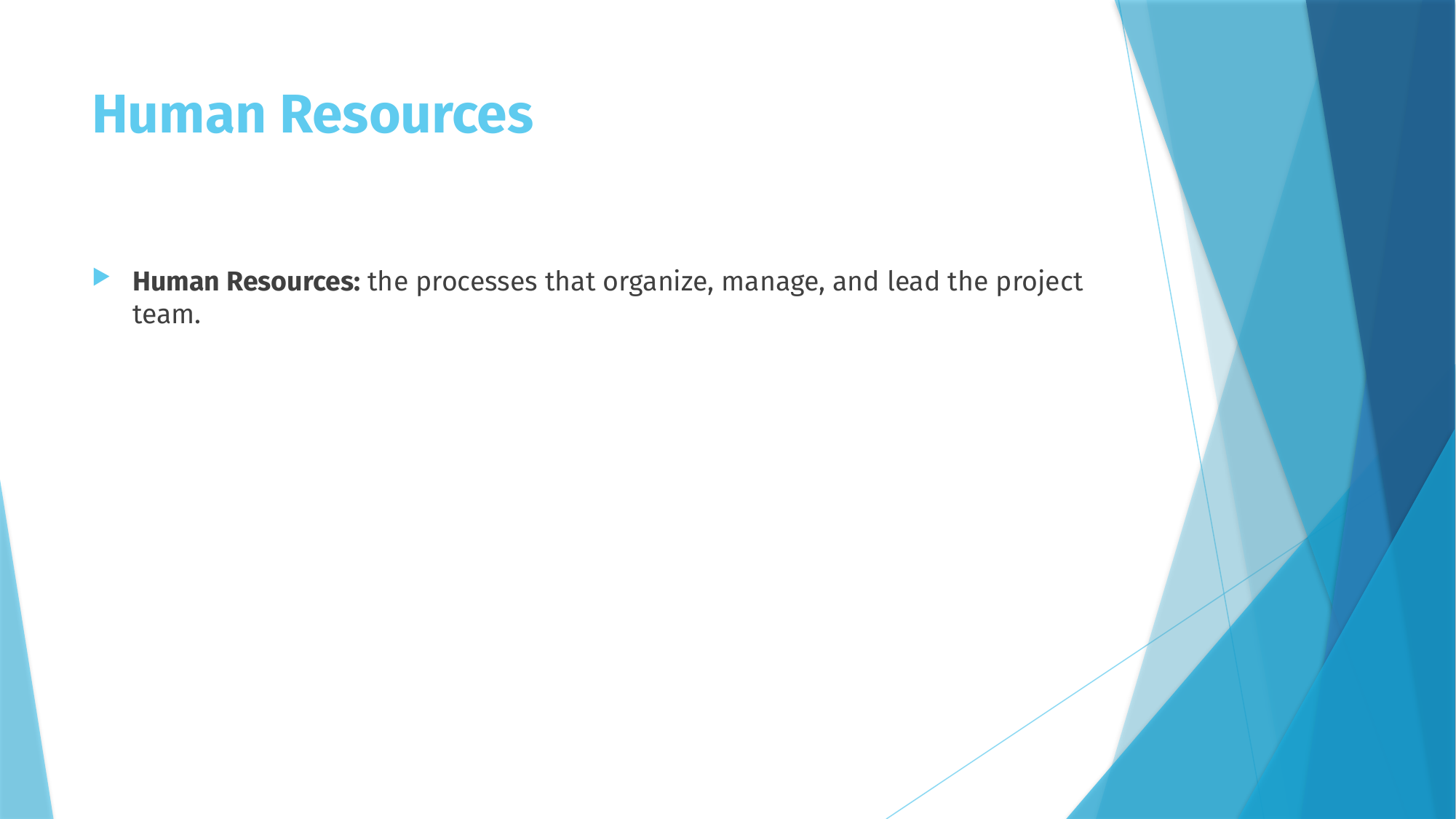

# Human Resources
Human Resources: the processes that organize, manage, and lead the project team.